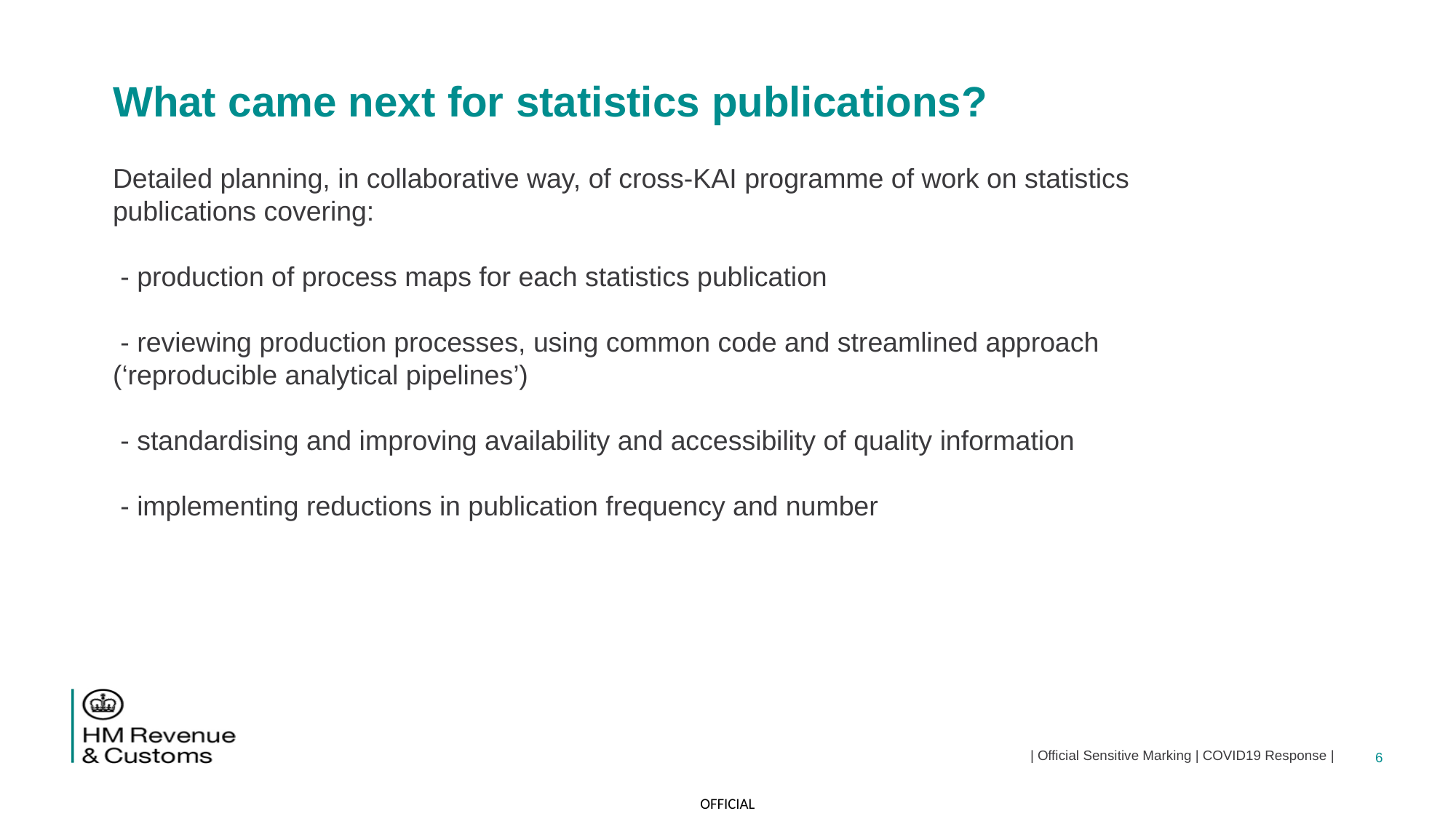

What came next for statistics publications?

Detailed planning, in collaborative way, of cross-KAI programme of work on statistics publications covering:

 - production of process maps for each statistics publication

 - reviewing production processes, using common code and streamlined approach (‘reproducible analytical pipelines’)

 - standardising and improving availability and accessibility of quality information

 - implementing reductions in publication frequency and number

| Official Sensitive Marking | COVID19 Response |
6